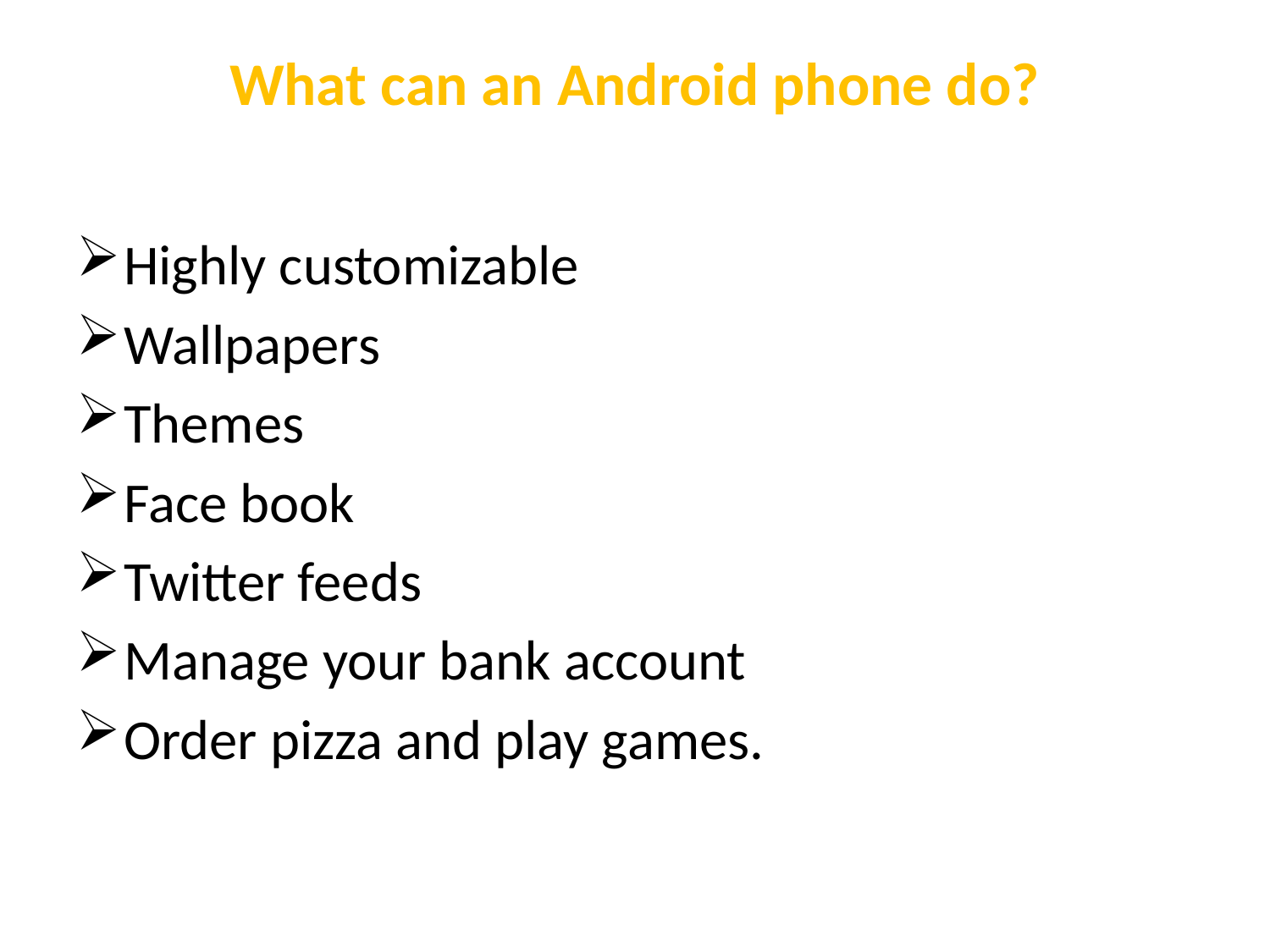

# What can an Android phone do?
Highly customizable
Wallpapers
Themes
Face book
Twitter feeds
Manage your bank account
Order pizza and play games.